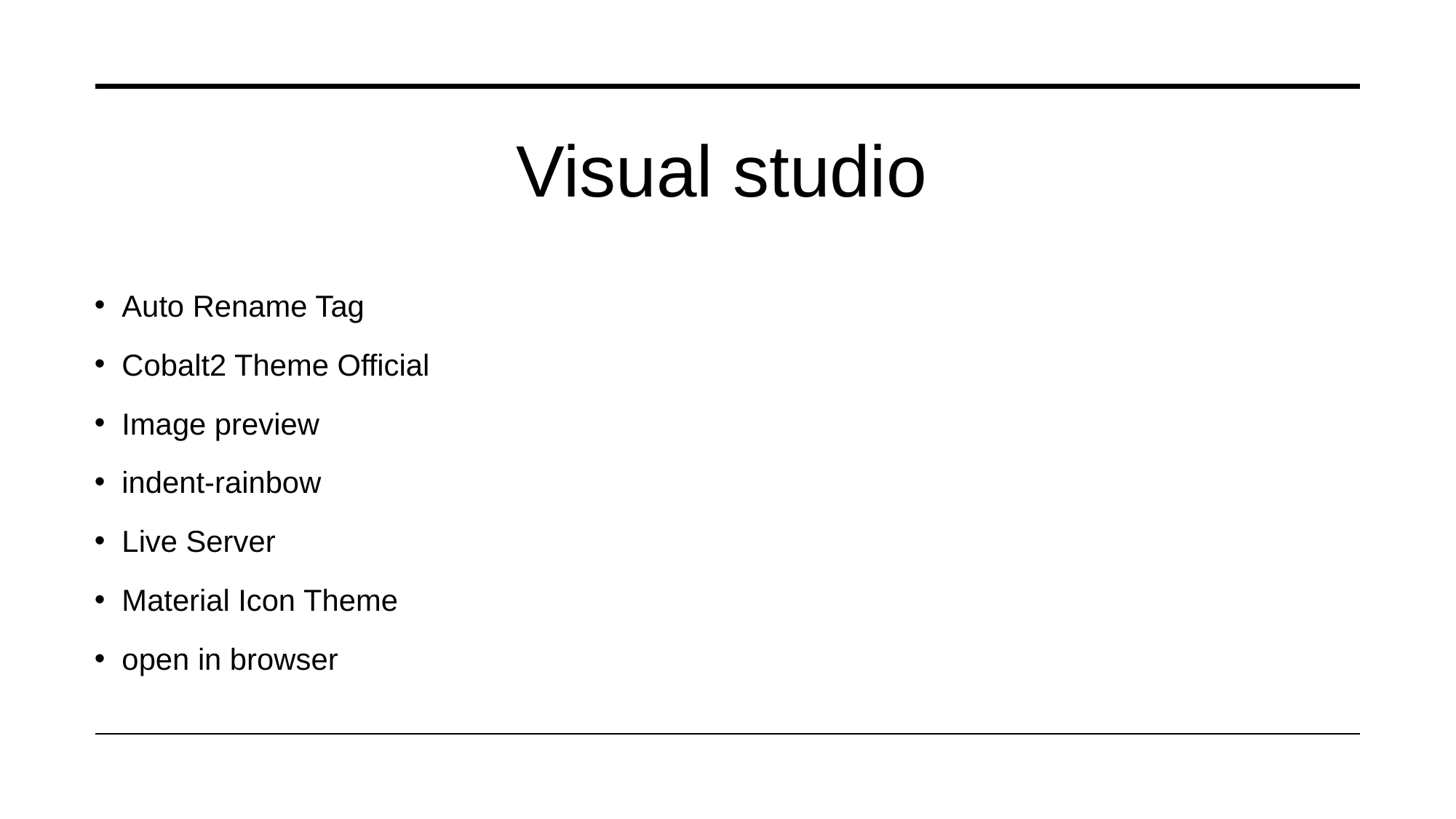

# Visual studio
Auto Rename Tag
Cobalt2 Theme Official
Image preview
indent-rainbow
Live Server
Material Icon Theme
open in browser